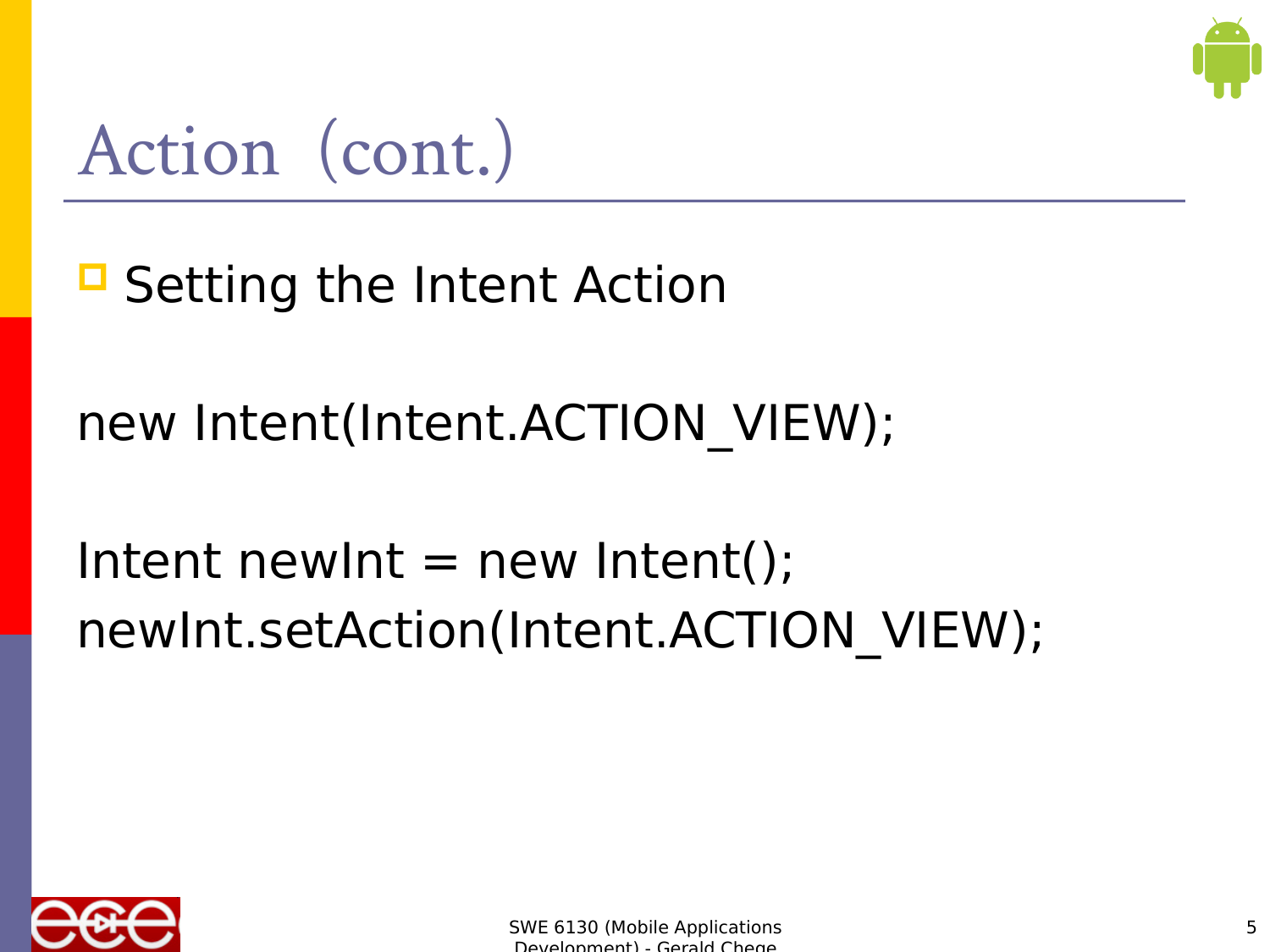

# Action  (cont.)
Setting the Intent Action

new Intent(Intent.ACTION_VIEW);

Intent newInt = new Intent();
newInt.setAction(Intent.ACTION_VIEW);

SWE 6130 (Mobile Applications Development) - Gerald Chege
5